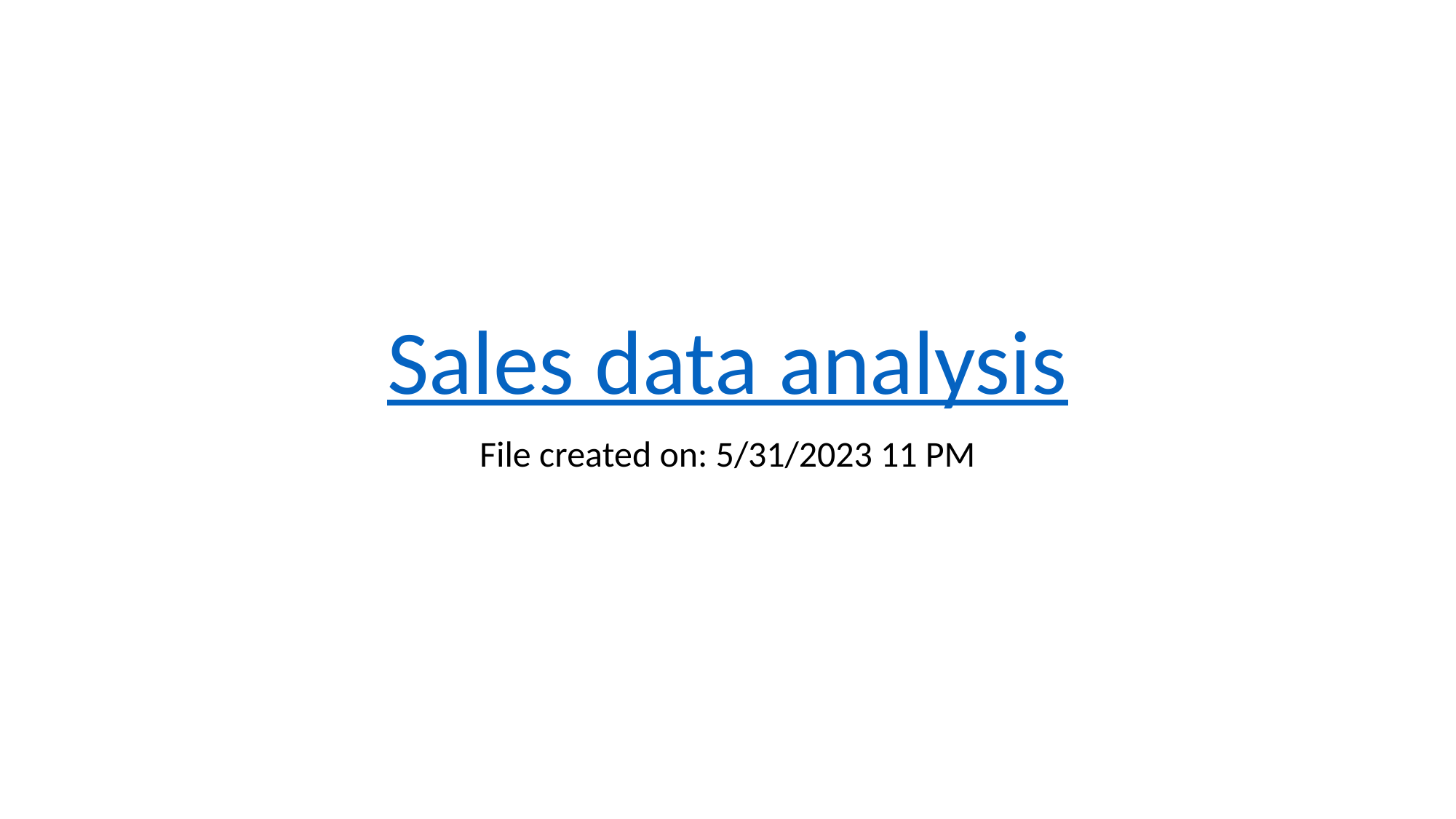

Sales data analysis
File created on: 5/31/2023 11 PM